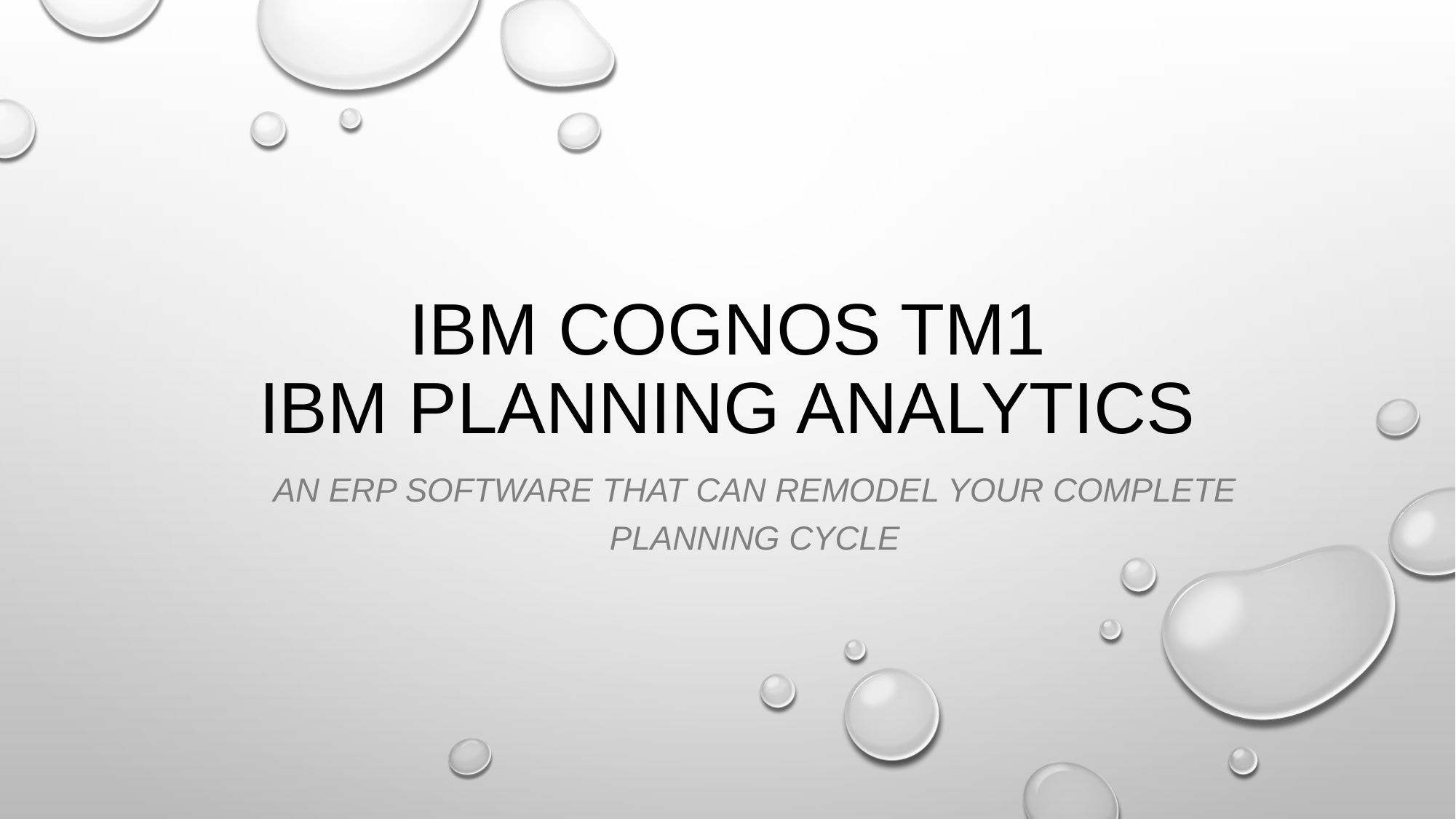

# IBM Cognos TM1 IBM planning Analytics
an ERP software that can remodel your complete planning cycle